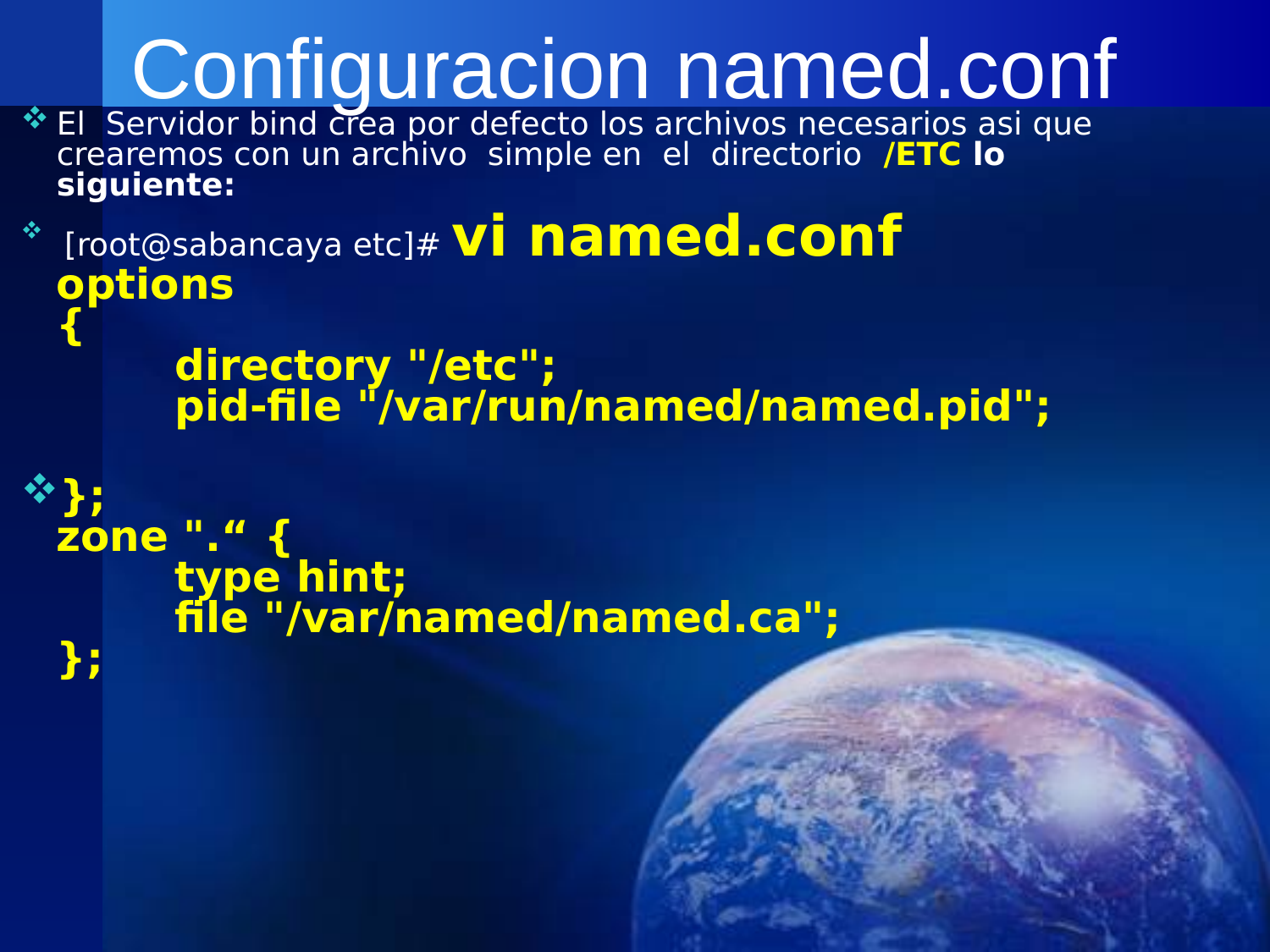

# Configuracion named.conf
El  Servidor bind crea por defecto los archivos necesarios asi que  crearemos con un archivo  simple en  el  directorio  /ETC lo siguiente:
 [root@sabancaya etc]# vi named.conf
options
{
        directory "/etc";
        pid-file "/var/run/named/named.pid";
};
zone ".“ {
        type hint;
        file "/var/named/named.ca";
};